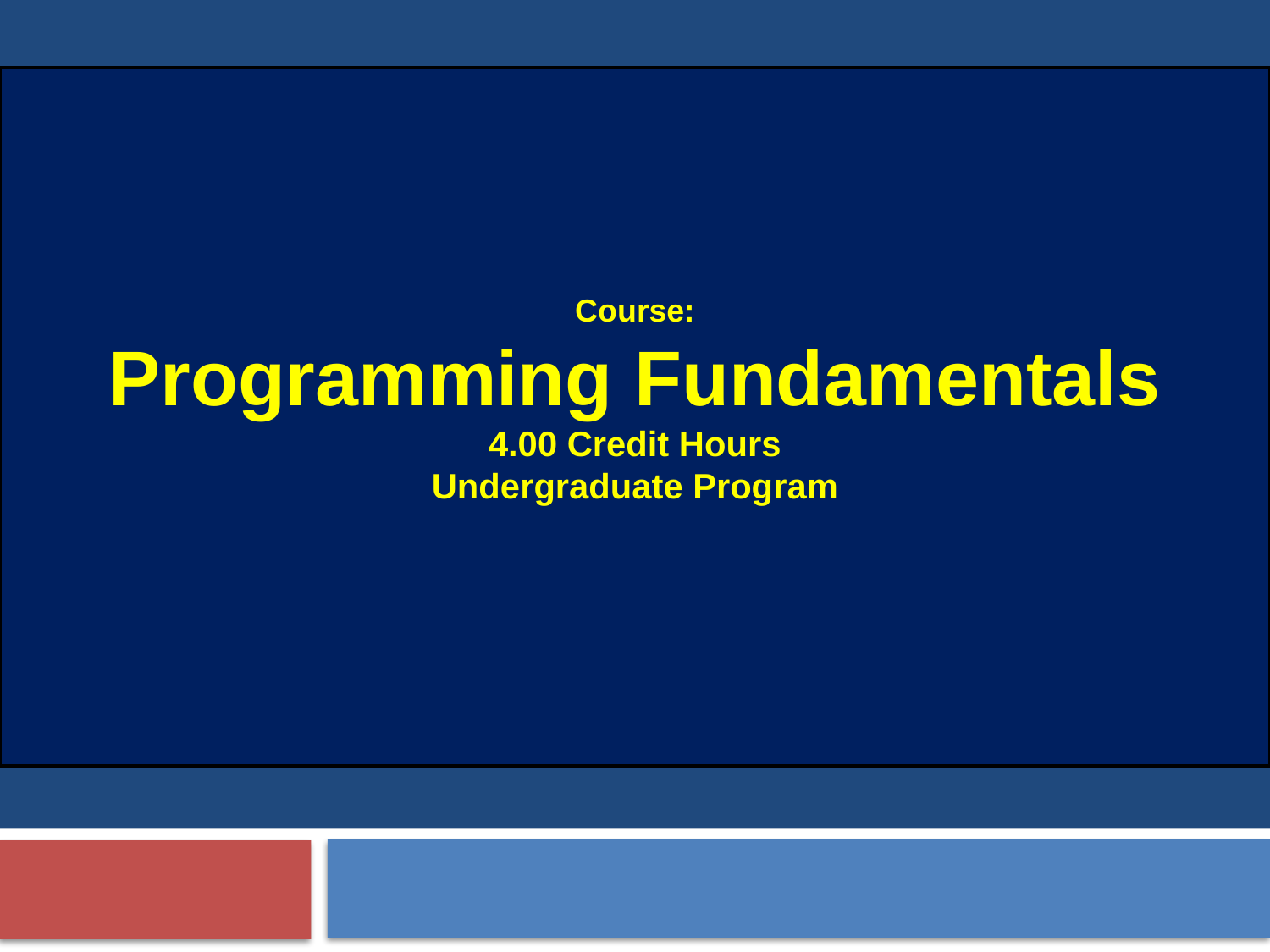

Course:
Programming Fundamentals
4.00 Credit Hours
Undergraduate Program